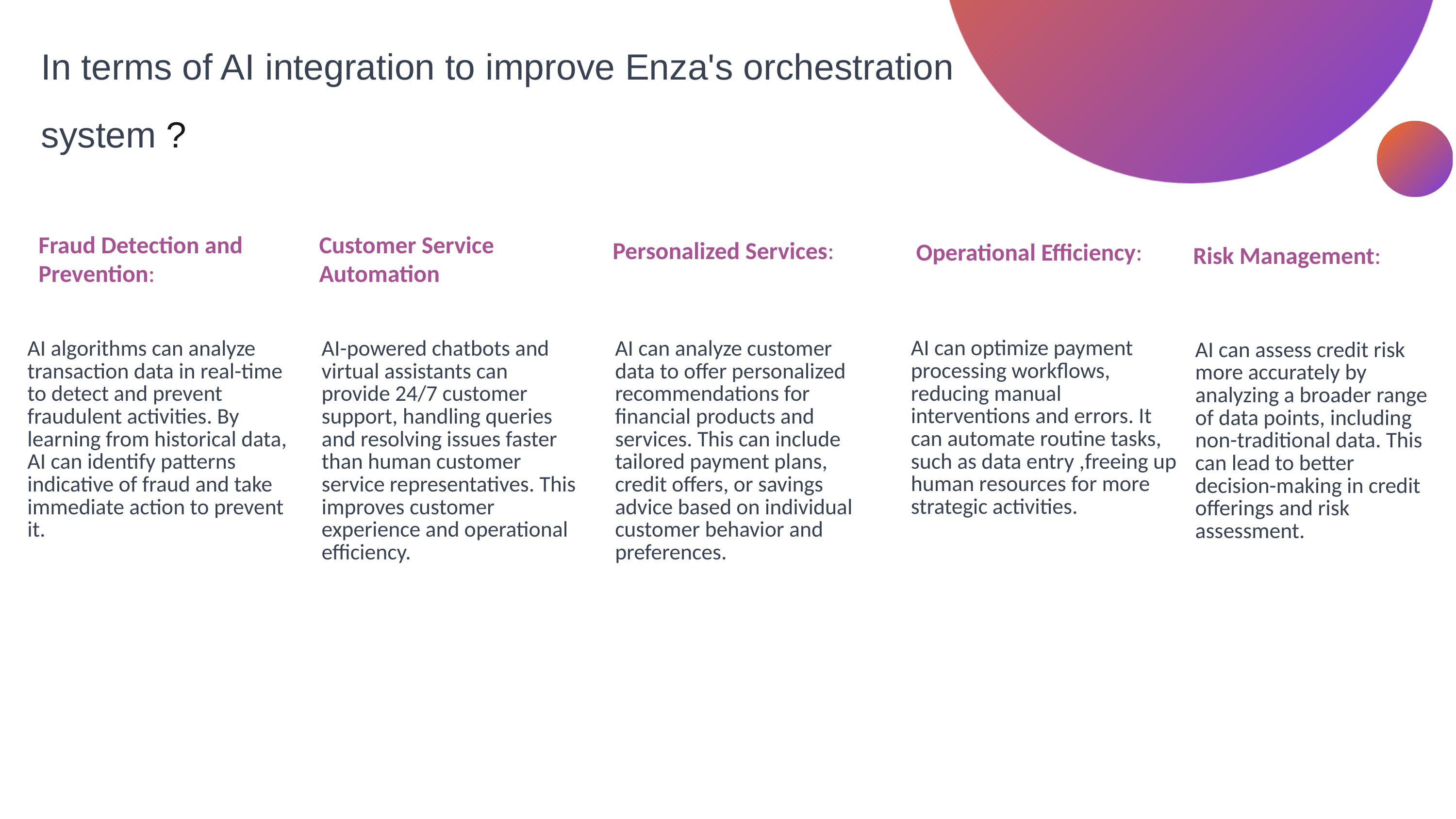

In terms of AI integration to improve Enza's orchestration system ?

Fraud Detection and Prevention:
Customer Service Automation
Personalized Services:
Operational Efficiency:
Risk Management:
AI can assess credit risk more accurately by analyzing a broader range of data points, including non-traditional data. This can lead to better decision-making in credit offerings and risk assessment.
AI can optimize payment processing workflows, reducing manual interventions and errors. It can automate routine tasks, such as data entry ,freeing up human resources for more strategic activities.

AI can analyze customer data to offer personalized recommendations for financial products and services. This can include tailored payment plans, credit offers, or savings advice based on individual customer behavior and preferences.

AI-powered chatbots and virtual assistants can provide 24/7 customer support, handling queries and resolving issues faster than human customer service representatives. This improves customer experience and operational efficiency.

AI algorithms can analyze transaction data in real-time to detect and prevent fraudulent activities. By learning from historical data, AI can identify patterns indicative of fraud and take immediate action to prevent it.